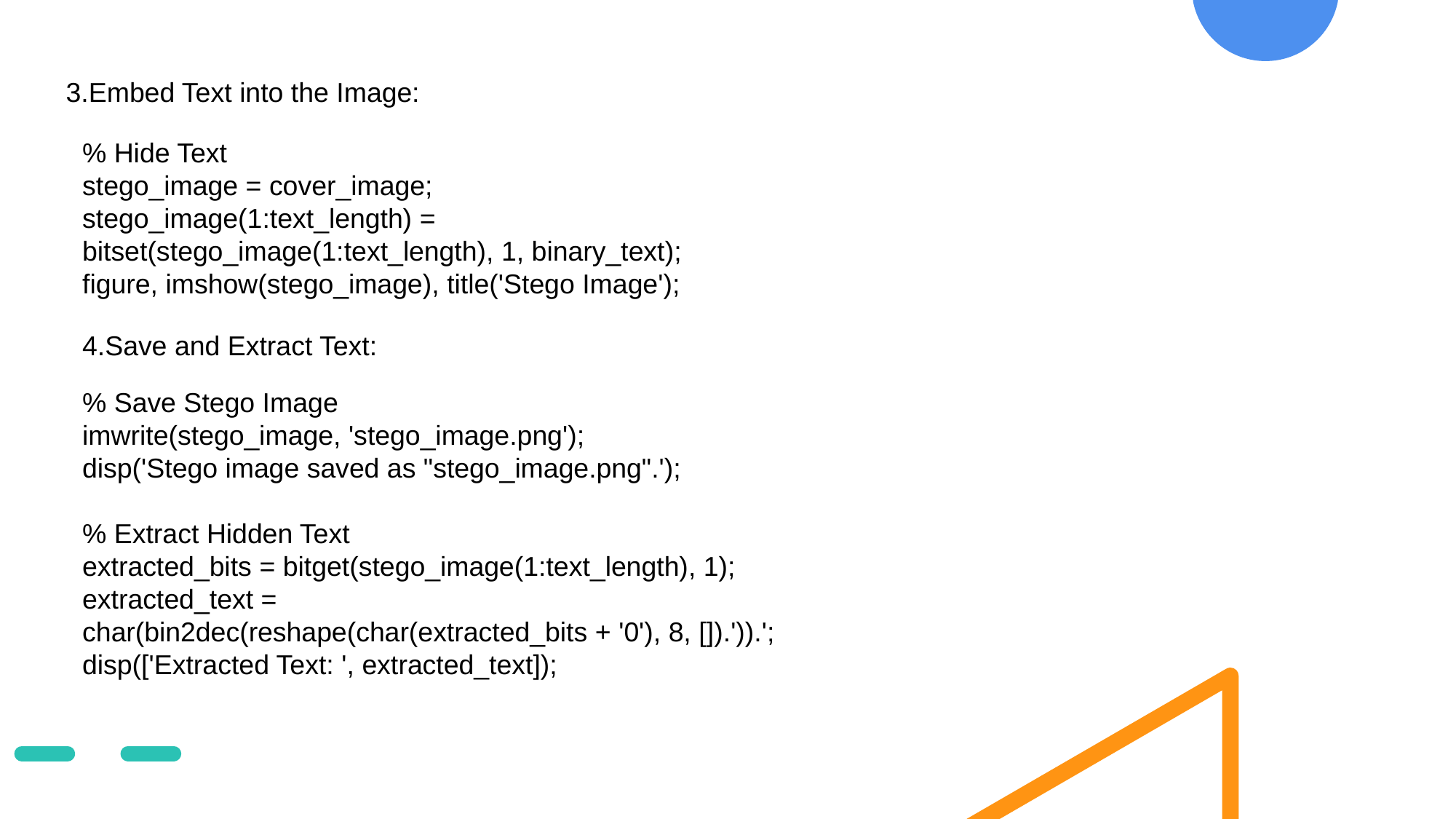

3.Embed Text into the Image:
% Hide Text
stego_image = cover_image;
stego_image(1:text_length) = bitset(stego_image(1:text_length), 1, binary_text);
figure, imshow(stego_image), title('Stego Image');
4.Save and Extract Text:
% Save Stego Image
imwrite(stego_image, 'stego_image.png');
disp('Stego image saved as "stego_image.png".');

% Extract Hidden Text
extracted_bits = bitget(stego_image(1:text_length), 1);
extracted_text = char(bin2dec(reshape(char(extracted_bits + '0'), 8, []).')).';
disp(['Extracted Text: ', extracted_text]);